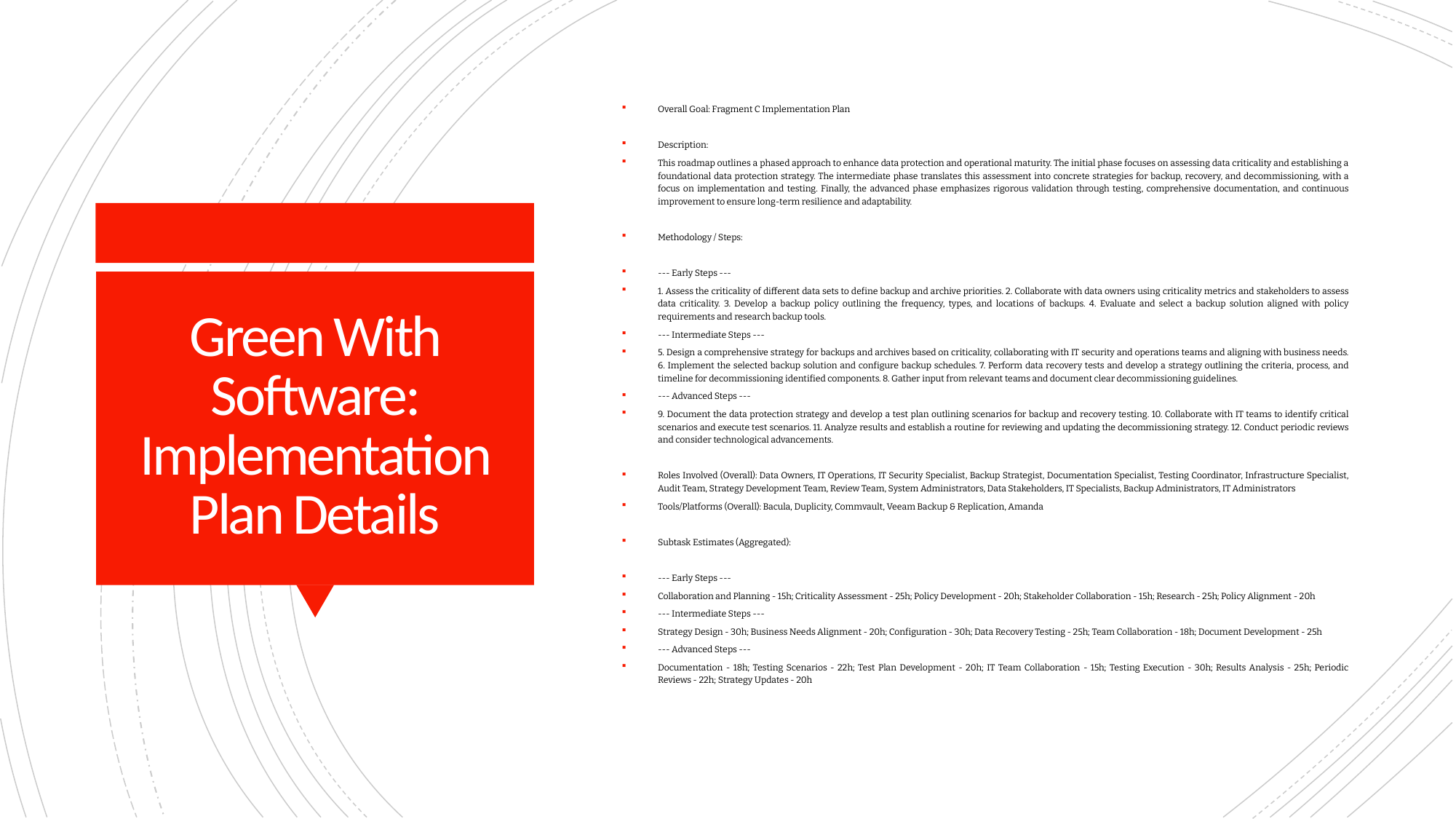

Overall Goal: Fragment C Implementation Plan

Description:
This roadmap outlines a phased approach to enhance data protection and operational maturity. The initial phase focuses on assessing data criticality and establishing a foundational data protection strategy. The intermediate phase translates this assessment into concrete strategies for backup, recovery, and decommissioning, with a focus on implementation and testing. Finally, the advanced phase emphasizes rigorous validation through testing, comprehensive documentation, and continuous improvement to ensure long-term resilience and adaptability.

Methodology / Steps:

--- Early Steps ---
1. Assess the criticality of different data sets to define backup and archive priorities. 2. Collaborate with data owners using criticality metrics and stakeholders to assess data criticality. 3. Develop a backup policy outlining the frequency, types, and locations of backups. 4. Evaluate and select a backup solution aligned with policy requirements and research backup tools.
--- Intermediate Steps ---
5. Design a comprehensive strategy for backups and archives based on criticality, collaborating with IT security and operations teams and aligning with business needs. 6. Implement the selected backup solution and configure backup schedules. 7. Perform data recovery tests and develop a strategy outlining the criteria, process, and timeline for decommissioning identified components. 8. Gather input from relevant teams and document clear decommissioning guidelines.
--- Advanced Steps ---
9. Document the data protection strategy and develop a test plan outlining scenarios for backup and recovery testing. 10. Collaborate with IT teams to identify critical scenarios and execute test scenarios. 11. Analyze results and establish a routine for reviewing and updating the decommissioning strategy. 12. Conduct periodic reviews and consider technological advancements.

Roles Involved (Overall): Data Owners, IT Operations, IT Security Specialist, Backup Strategist, Documentation Specialist, Testing Coordinator, Infrastructure Specialist, Audit Team, Strategy Development Team, Review Team, System Administrators, Data Stakeholders, IT Specialists, Backup Administrators, IT Administrators
Tools/Platforms (Overall): Bacula, Duplicity, Commvault, Veeam Backup & Replication, Amanda

Subtask Estimates (Aggregated):

--- Early Steps ---
Collaboration and Planning - 15h; Criticality Assessment - 25h; Policy Development - 20h; Stakeholder Collaboration - 15h; Research - 25h; Policy Alignment - 20h
--- Intermediate Steps ---
Strategy Design - 30h; Business Needs Alignment - 20h; Configuration - 30h; Data Recovery Testing - 25h; Team Collaboration - 18h; Document Development - 25h
--- Advanced Steps ---
Documentation - 18h; Testing Scenarios - 22h; Test Plan Development - 20h; IT Team Collaboration - 15h; Testing Execution - 30h; Results Analysis - 25h; Periodic Reviews - 22h; Strategy Updates - 20h
# Green With Software: Implementation Plan Details